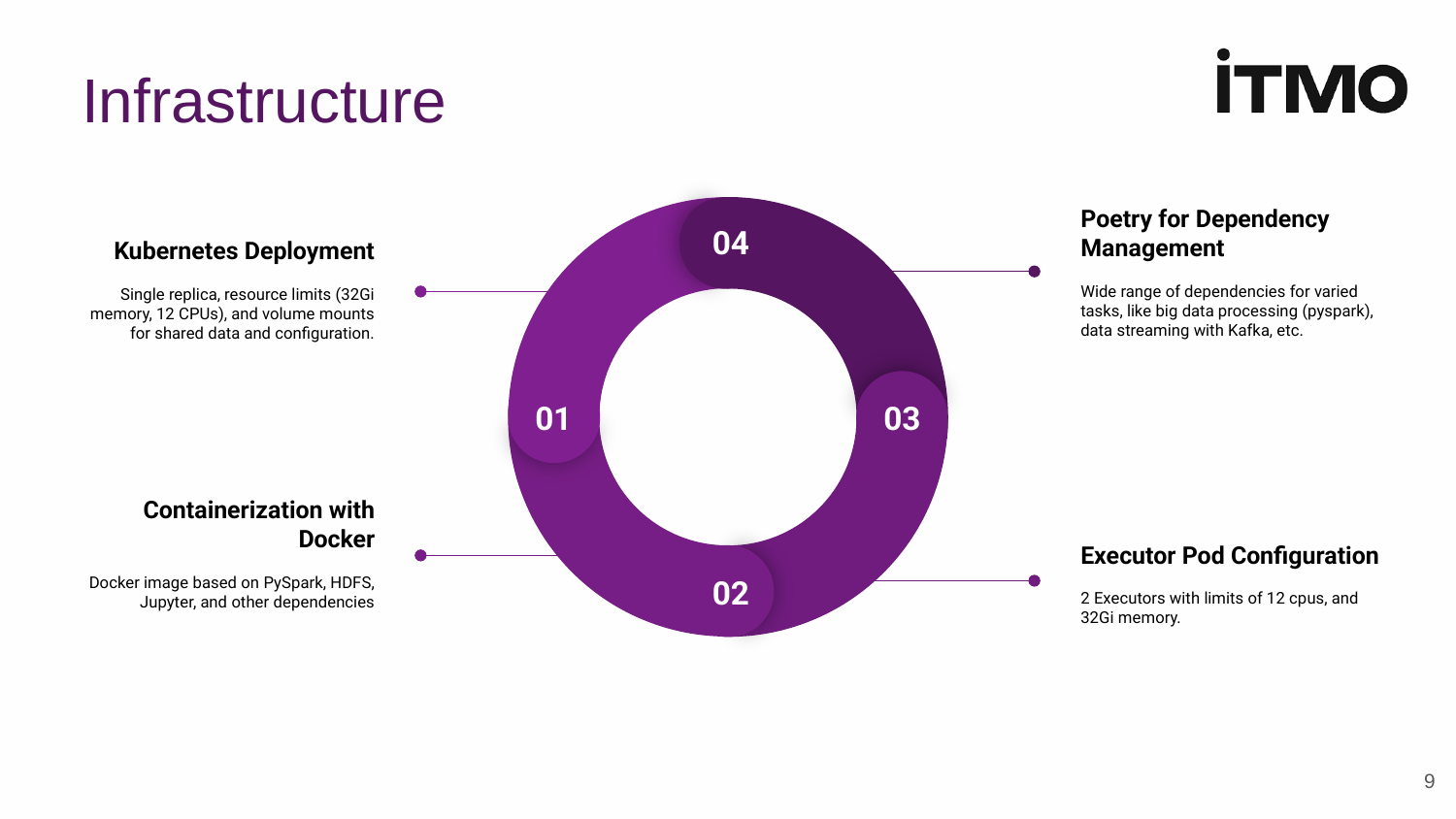

# Infrastructure

04

01
03

02
Poetry for Dependency Management

Wide range of dependencies for varied tasks, like big data processing (pyspark), data streaming with Kafka, etc.
Kubernetes Deployment

Single replica, resource limits (32Gi memory, 12 CPUs), and volume mounts for shared data and configuration.
Containerization with Docker

Docker image based on PySpark, HDFS, Jupyter, and other dependencies
Executor Pod Configuration

2 Executors with limits of 12 cpus, and 32Gi memory.
9